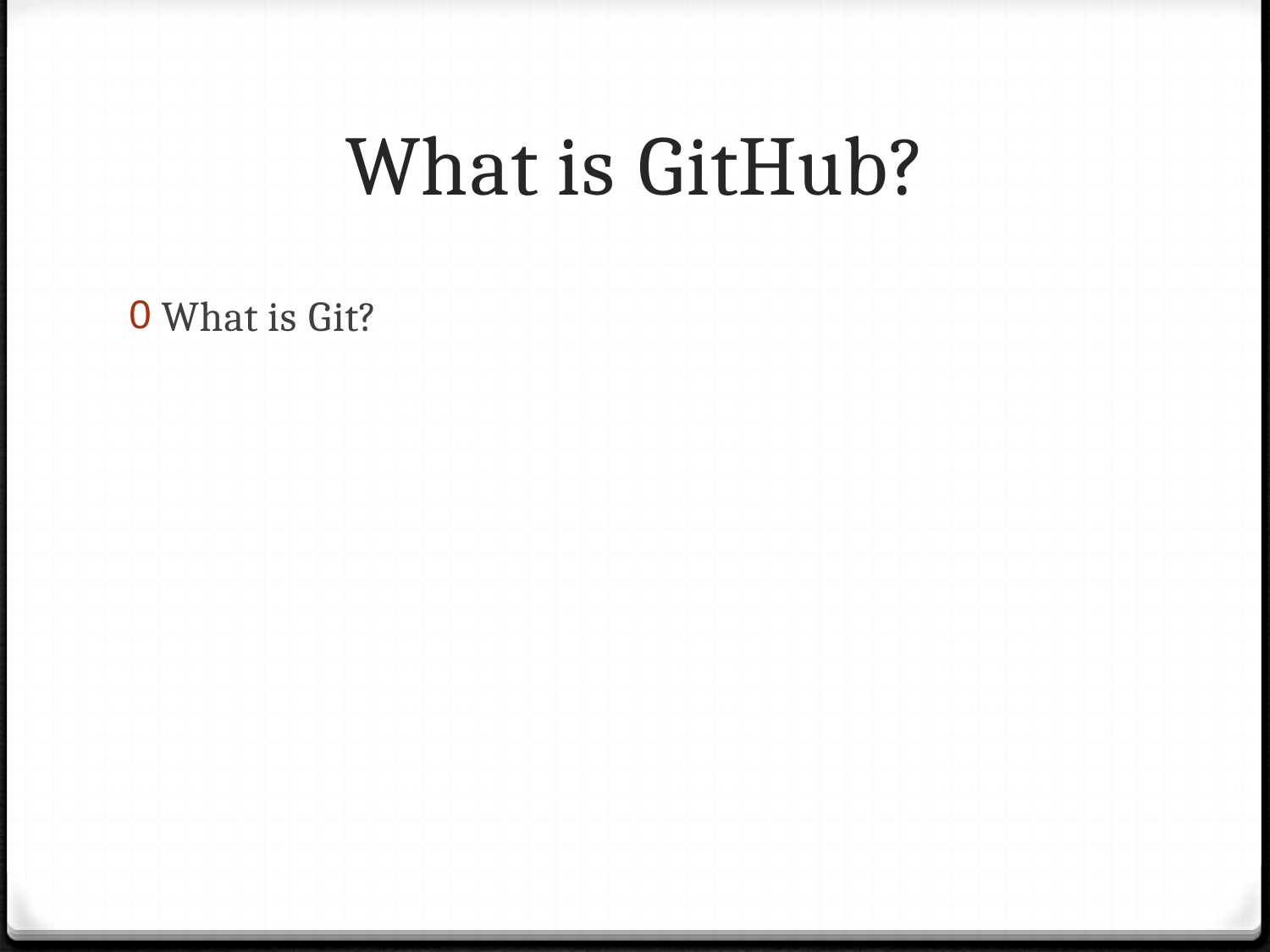

# What is GitHub?
What is Git?